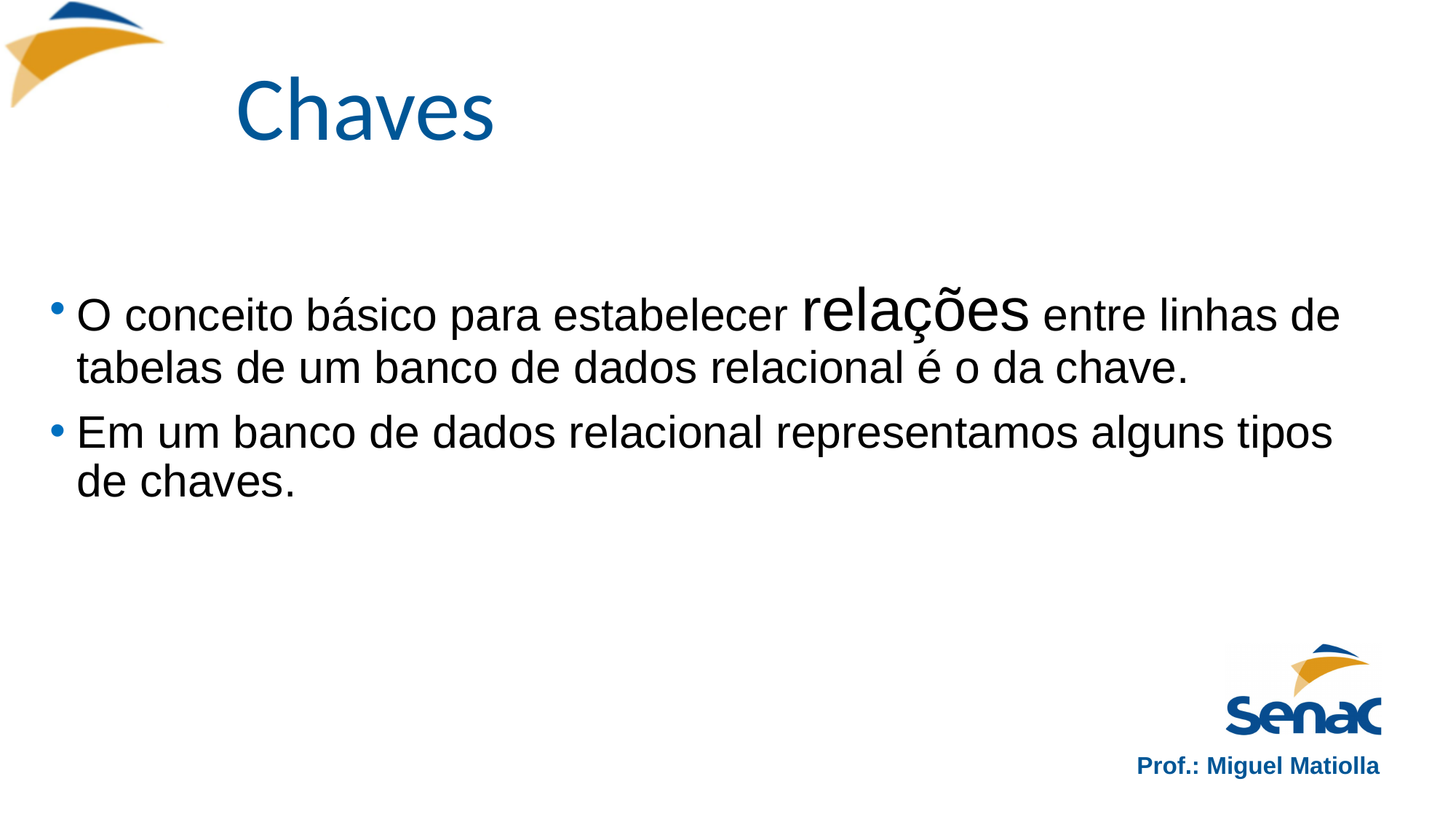

# Chaves
O conceito básico para estabelecer relações entre linhas de tabelas de um banco de dados relacional é o da chave.
Em um banco de dados relacional representamos alguns tipos de chaves.